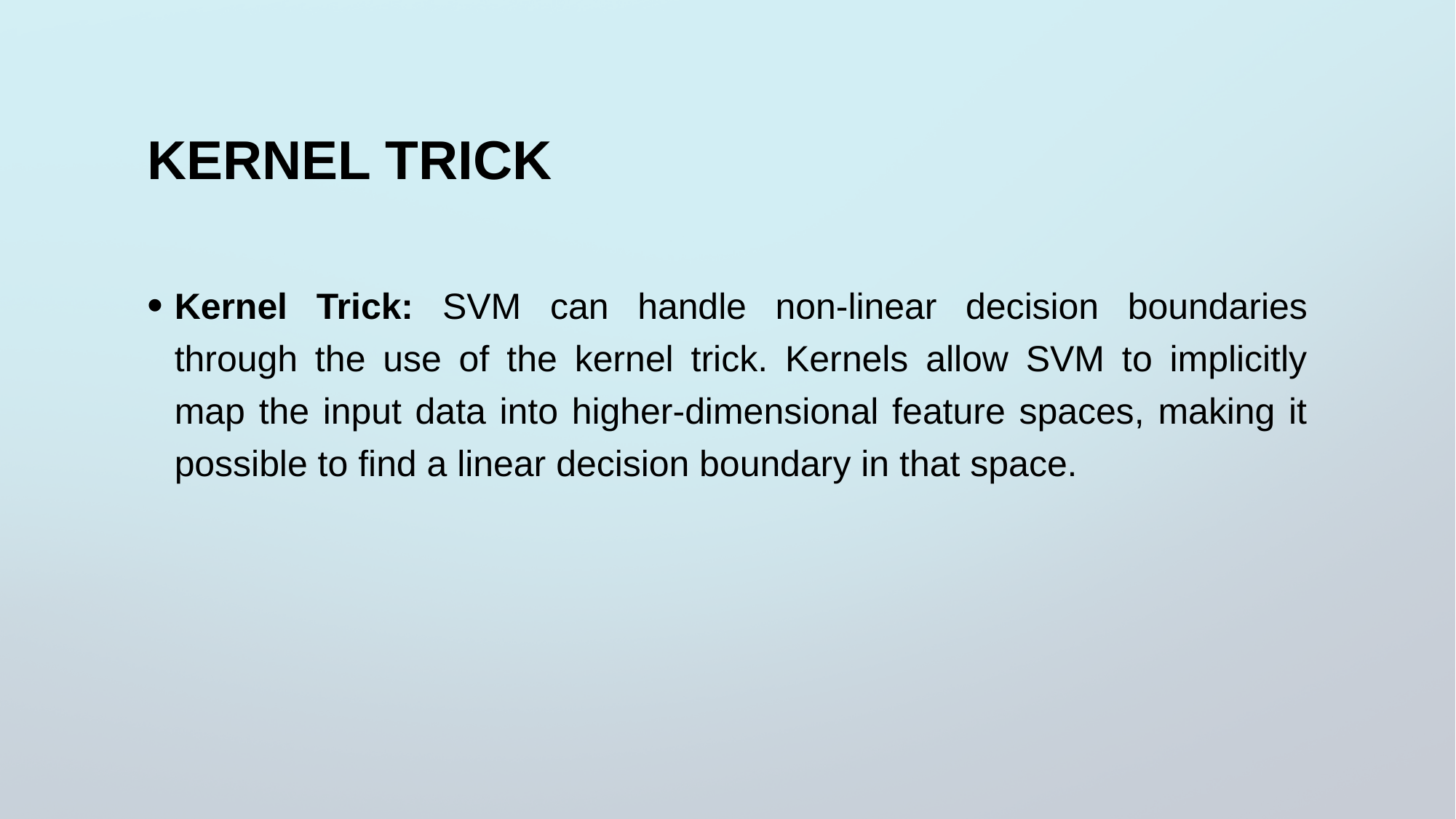

# Kernel Trick
Kernel Trick: SVM can handle non-linear decision boundaries through the use of the kernel trick. Kernels allow SVM to implicitly map the input data into higher-dimensional feature spaces, making it possible to find a linear decision boundary in that space.
10